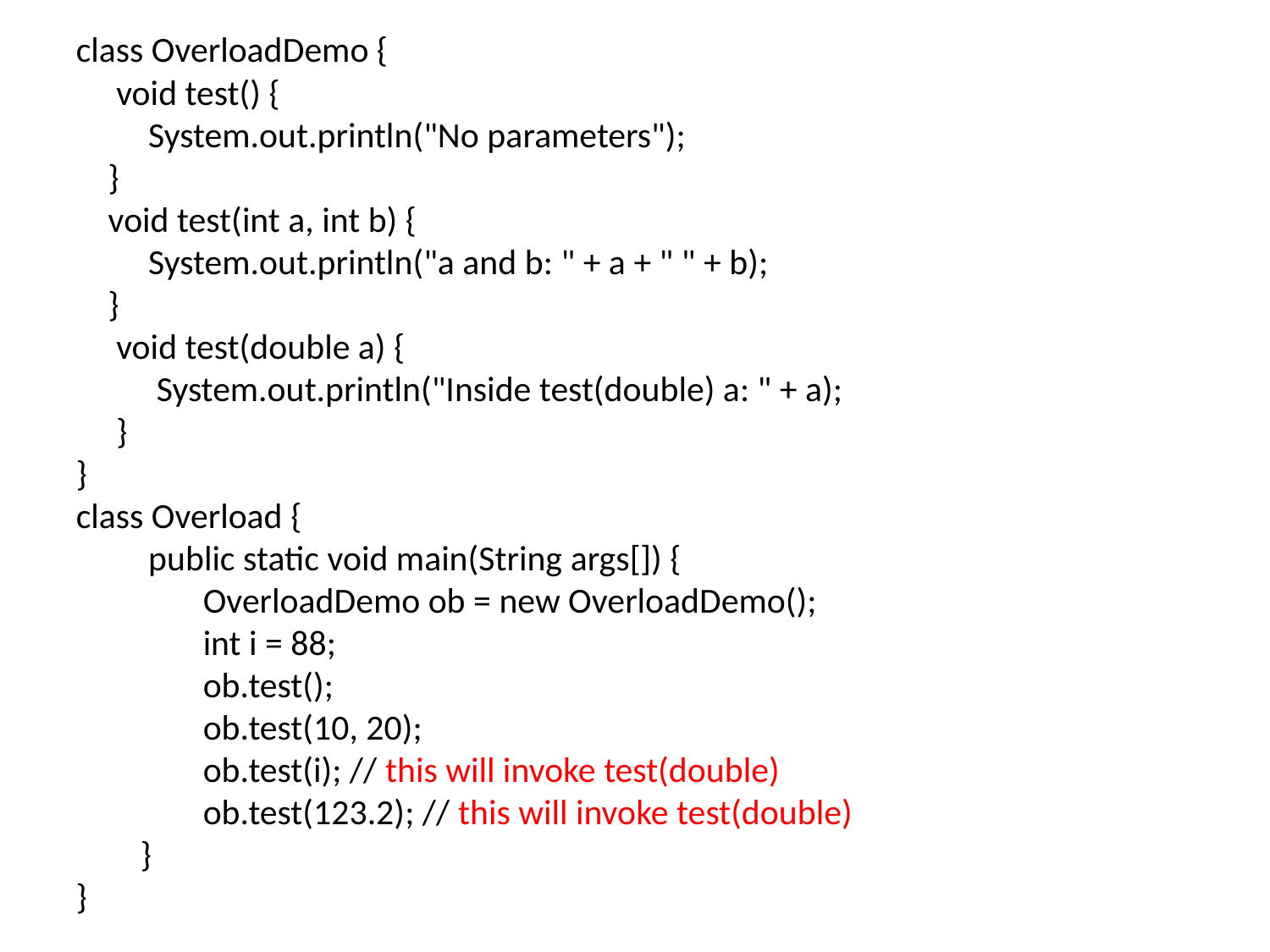

class OverloadDemo {
     void test() {
         System.out.println("No parameters");
    }
    void test(int a, int b) {
         System.out.println("a and b: " + a + " " + b);
    }
     void test(double a) {
          System.out.println("Inside test(double) a: " + a);
     }
}
class Overload {
         public static void main(String args[]) {
	OverloadDemo ob = new OverloadDemo();
	int i = 88;
	ob.test();
	ob.test(10, 20);
	ob.test(i); // this will invoke test(double)
	ob.test(123.2); // this will invoke test(double)
        }
}